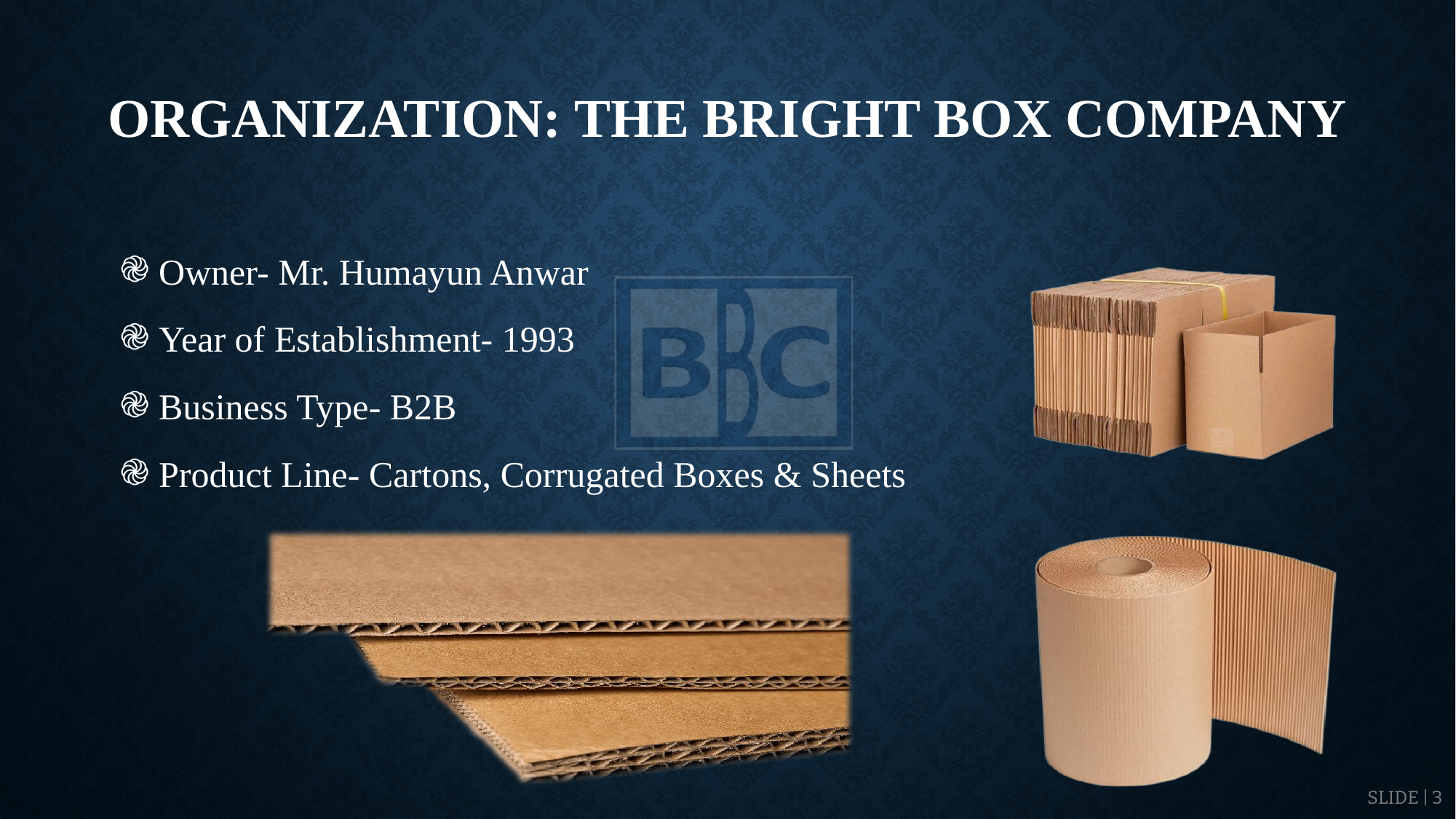

# ORGANIZATION: THE BRIGHT BOX COMPANY

 Owner- Mr. Humayun Anwar
 Year of Establishment- 1993
 Business Type- B2B
 Product Line- Cartons, Corrugated Boxes & Sheets

SLIDE | 3